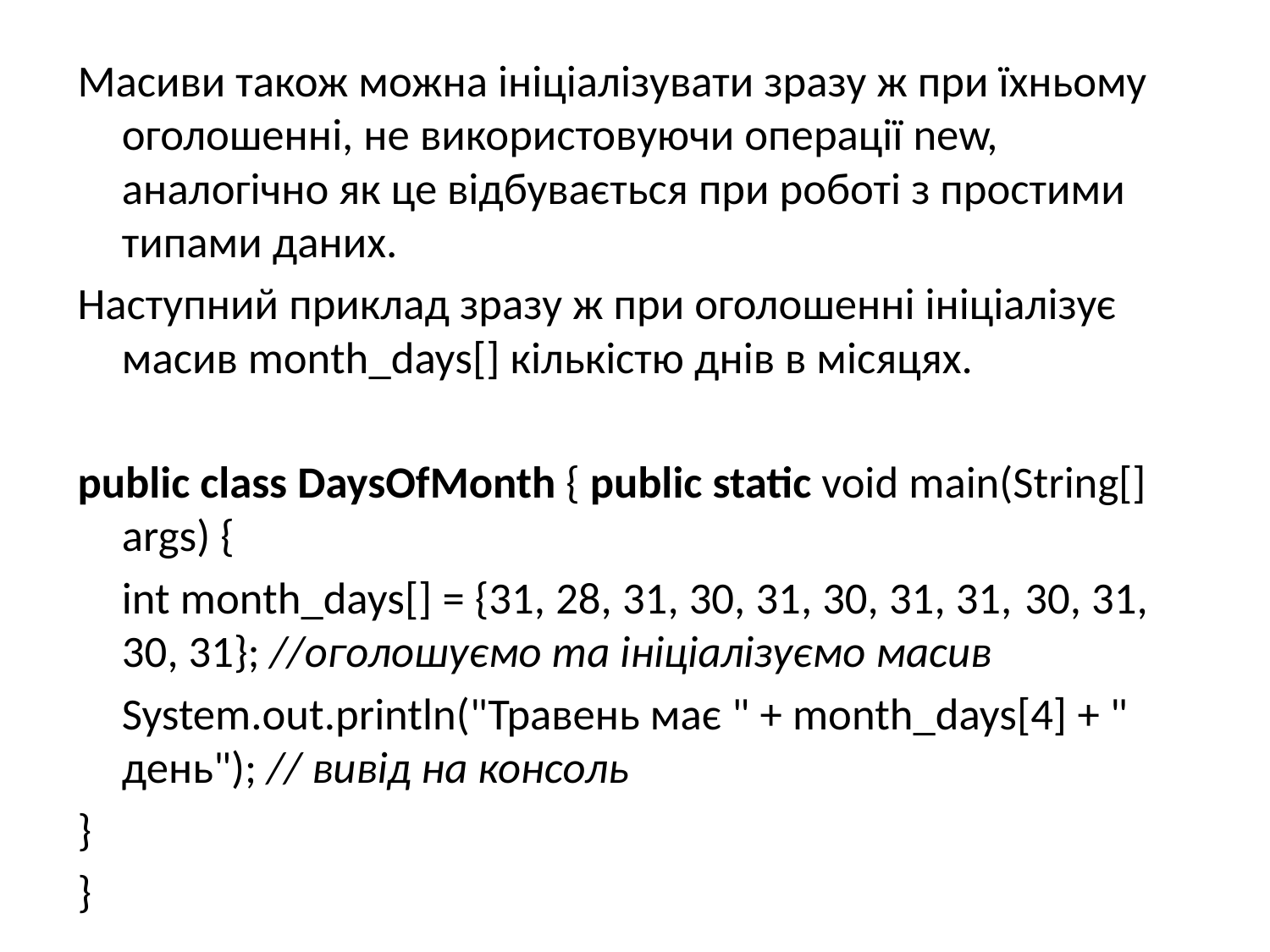

Масиви також можна ініціалізувати зразу ж при їхньому оголошенні, не використовуючи операції new, аналогічно як це відбувається при роботі з простими типами даних.
Наступний приклад зразу ж при оголошенні ініціалізує масив month_days[] кількістю днів в місяцях.

public class DaysOfMonth { public static void main(String[] args) {
		int month_days[] = {31, 28, 31, 30, 31, 30, 31, 31, 	30, 31, 30, 31}; //оголошуємо та ініціалізуємо масив
			System.out.println("Травень має " + month_days[4] + " день"); // вивід на консоль
}
}